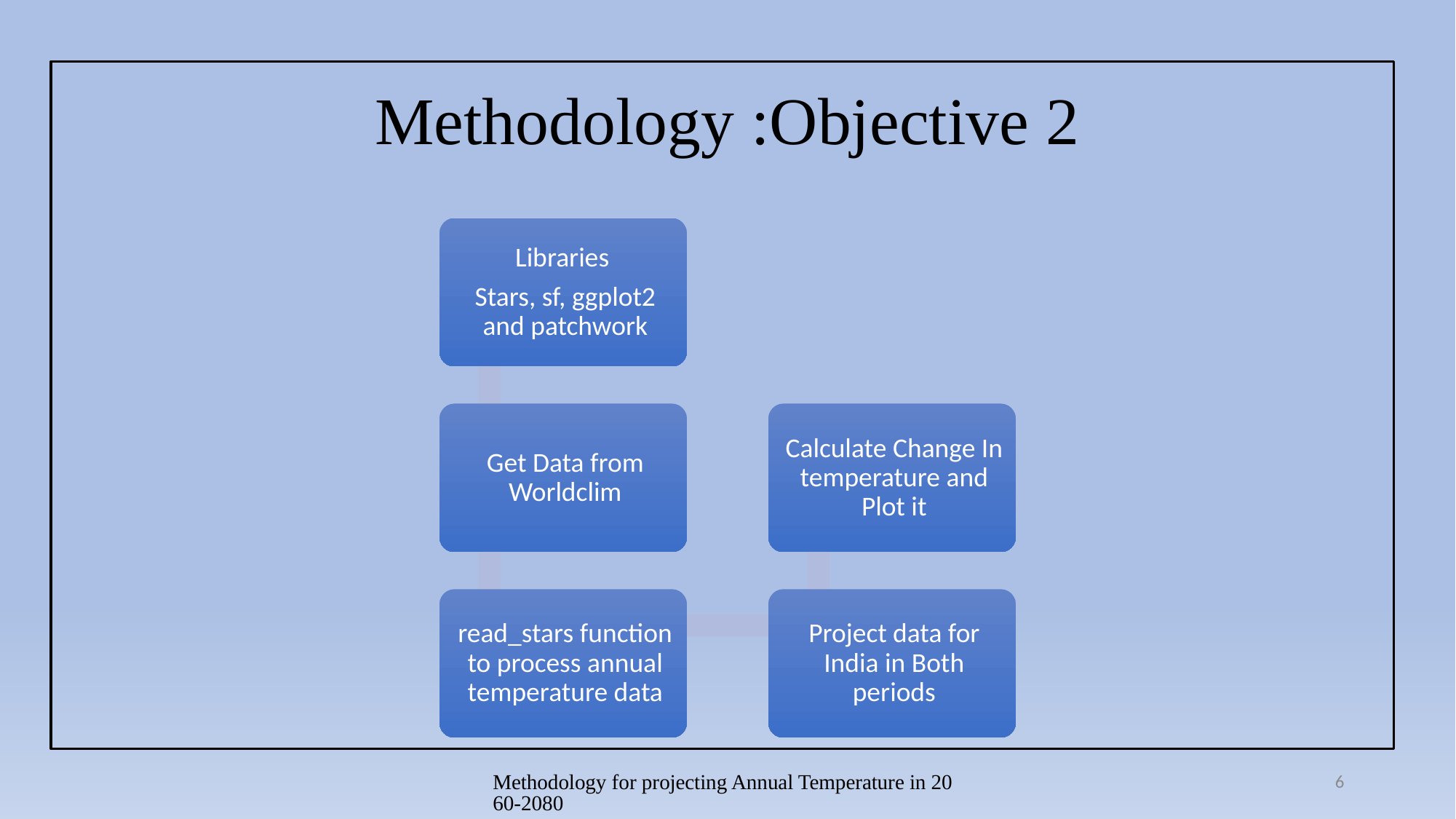

# Methodology :Objective 2

Libraries
Stars, sf, ggplot2 and patchwork
Get Data from Worldclim
read_stars function to process annual temperature data
Project data for India in Both periods
Calculate Change In temperature and Plot it
Methodology for projecting Annual Temperature in 2060-2080
6